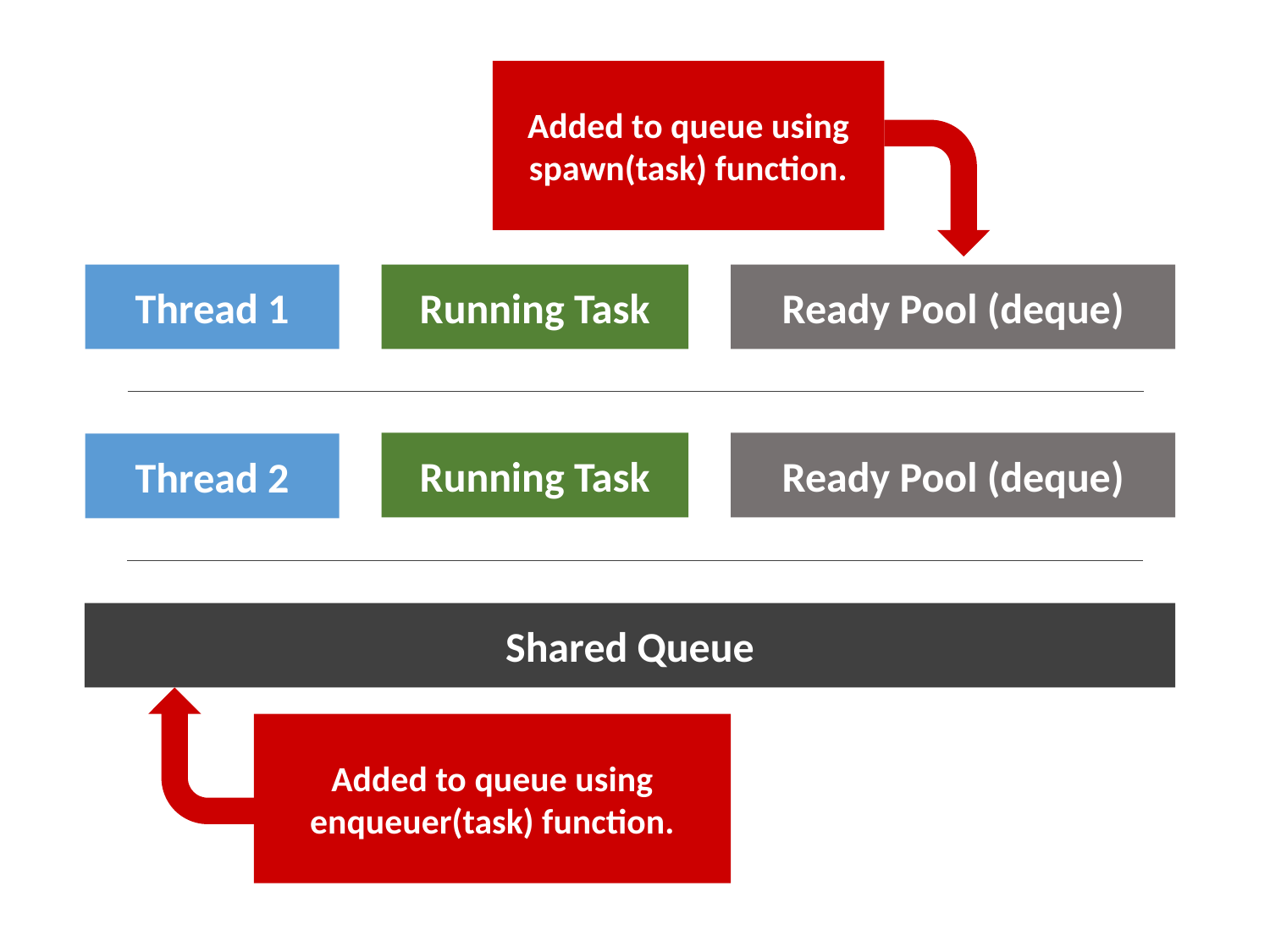

Added to queue using spawn(task) function.

Thread 1
Running Task
Ready Pool (deque)
Running Task
Ready Pool (deque)
Thread 2
Shared Queue

Added to queue using enqueuer(task) function.